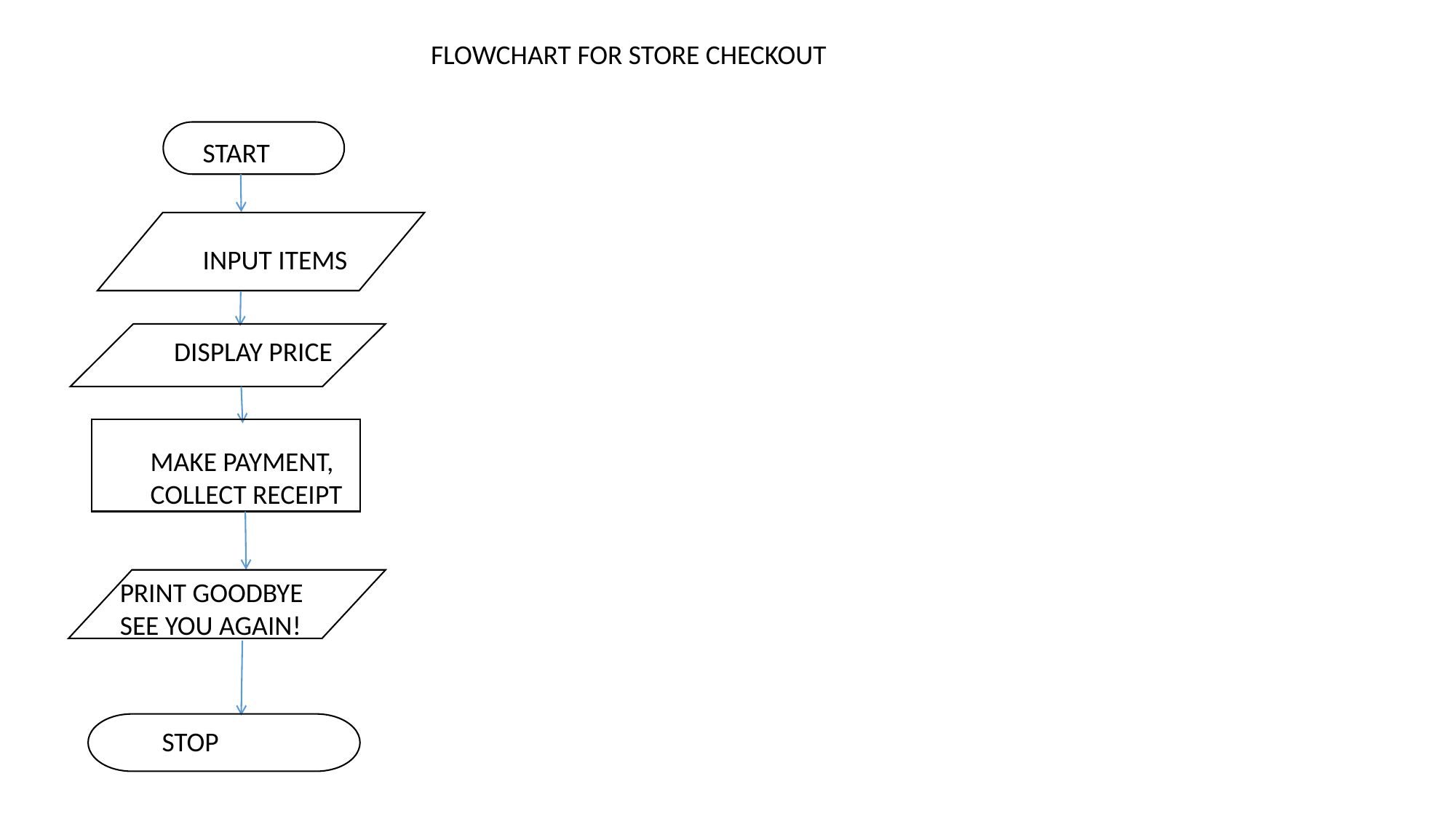

FLOWCHART FOR STORE CHECKOUT

START

INPUT ITEMS

DISPLAY PRICE

MAKE PAYMENT,
COLLECT RECEIPT

PRINT GOODBYE
SEE YOU AGAIN!

STOP